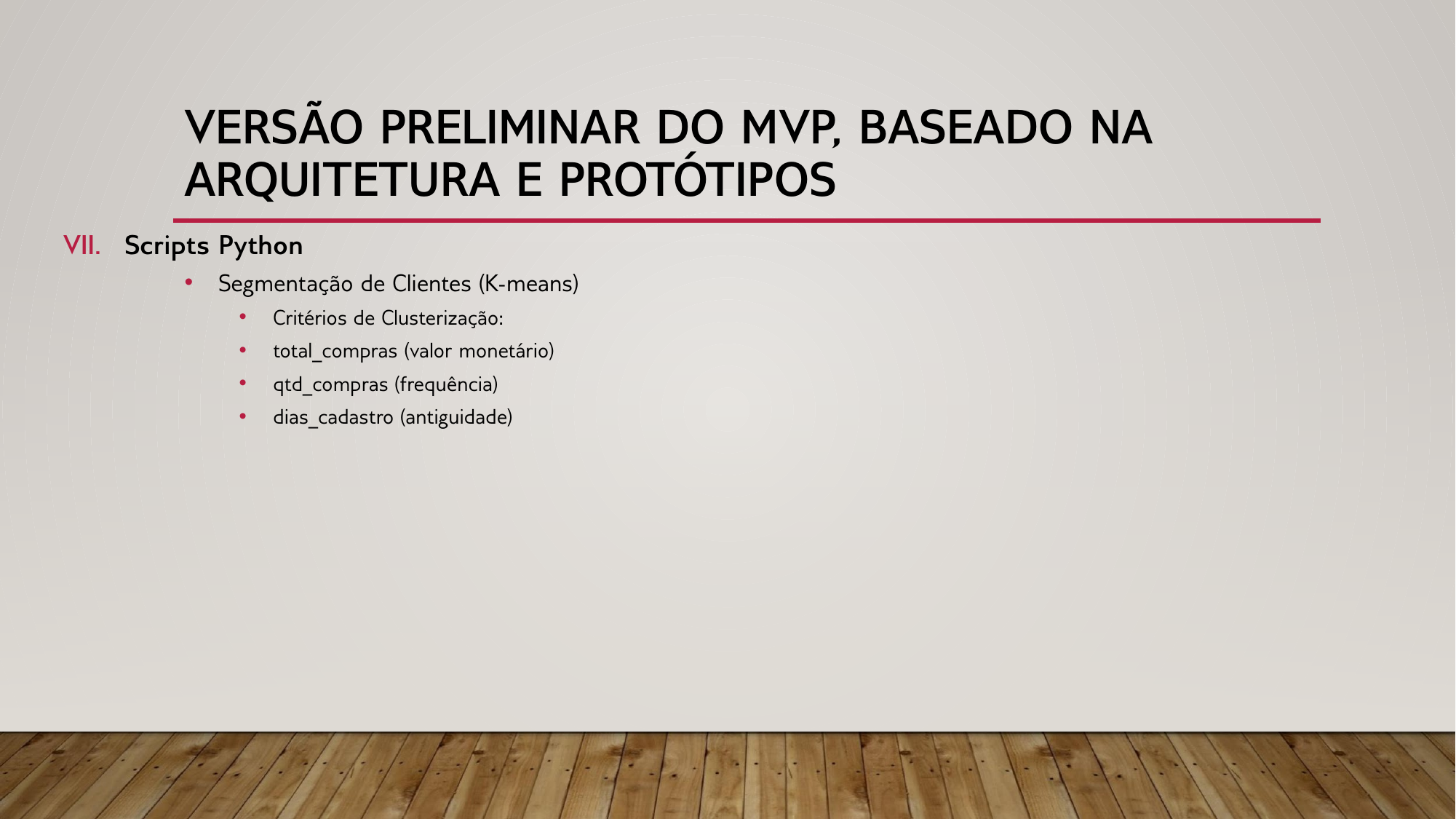

# VERSÃO PRELIMINAR DO MVP, BASEADO NA ARQUITETURA E PROTÓTIPOS
Scripts Python
Segmentação de Clientes (K-means)
Critérios de Clusterização:
total_compras (valor monetário)
qtd_compras (frequência)
dias_cadastro (antiguidade)